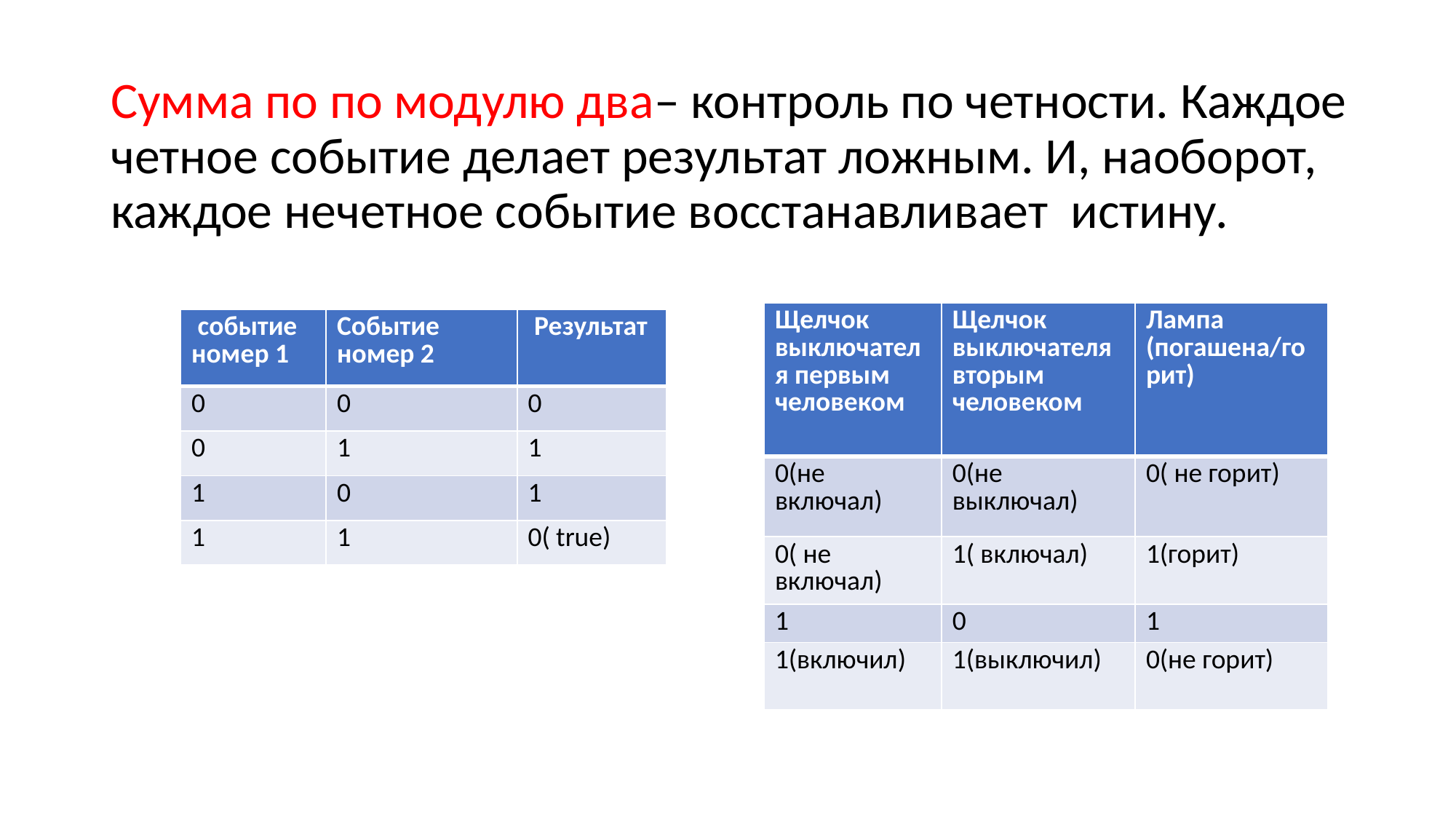

# Сумма по по модулю два– контроль по четности. Каждое четное событие делает результат ложным. И, наоборот, каждое нечетное событие восстанавливает  истину.
| Щелчок выключателя первым человеком | Щелчок выключателя вторым человеком | Лампа (погашена/горит) |
| --- | --- | --- |
| 0(не включал) | 0(не выключал) | 0( не горит) |
| 0( не включал) | 1( включал) | 1(горит) |
| 1 | 0 | 1 |
| 1(включил) | 1(выключил) | 0(не горит) |
| событие номер 1 | Событие номер 2 | Результат |
| --- | --- | --- |
| 0 | 0 | 0 |
| 0 | 1 | 1 |
| 1 | 0 | 1 |
| 1 | 1 | 0( true) |